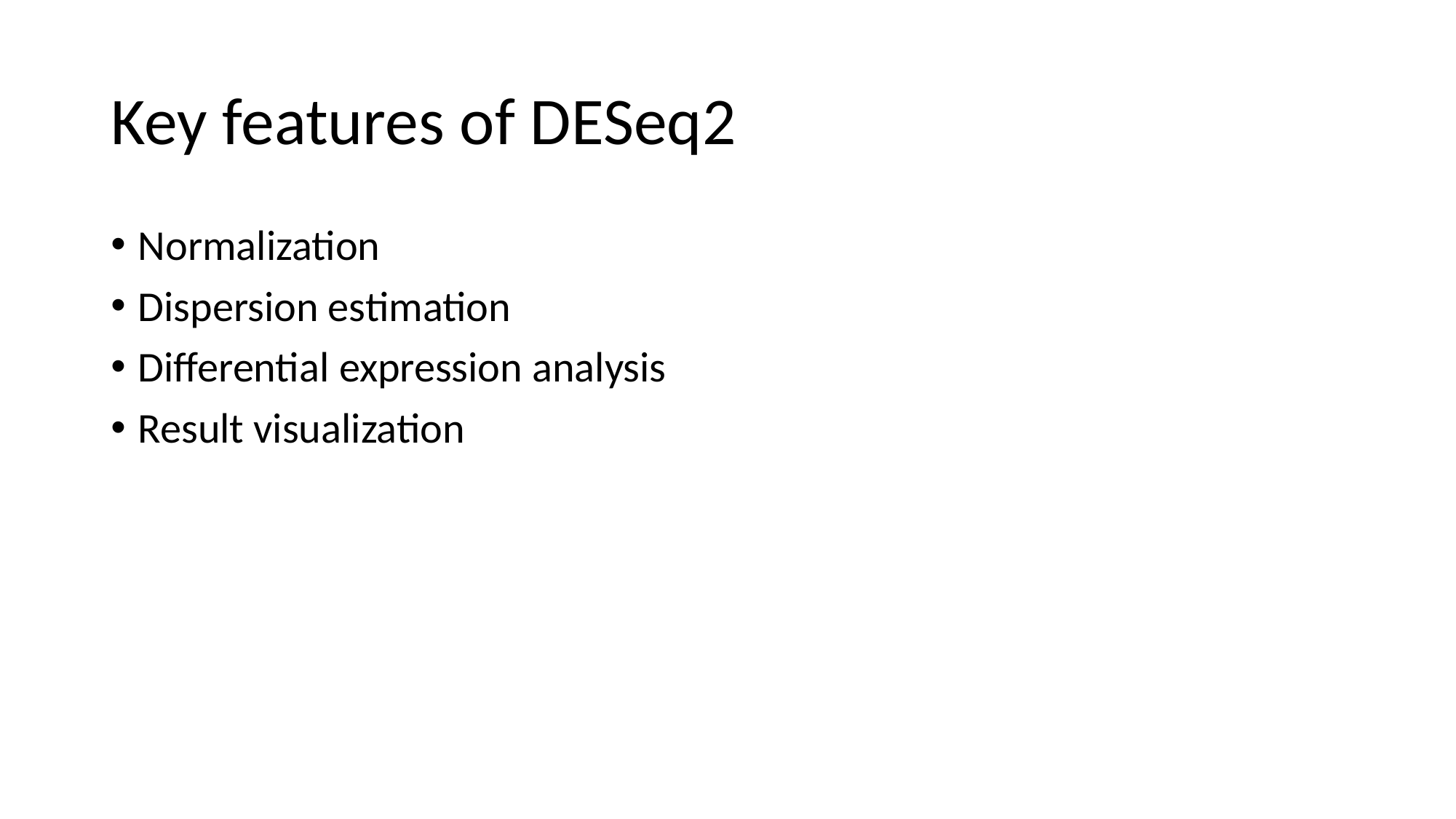

# Key features of DESeq2
Normalization
Dispersion estimation
Differential expression analysis
Result visualization